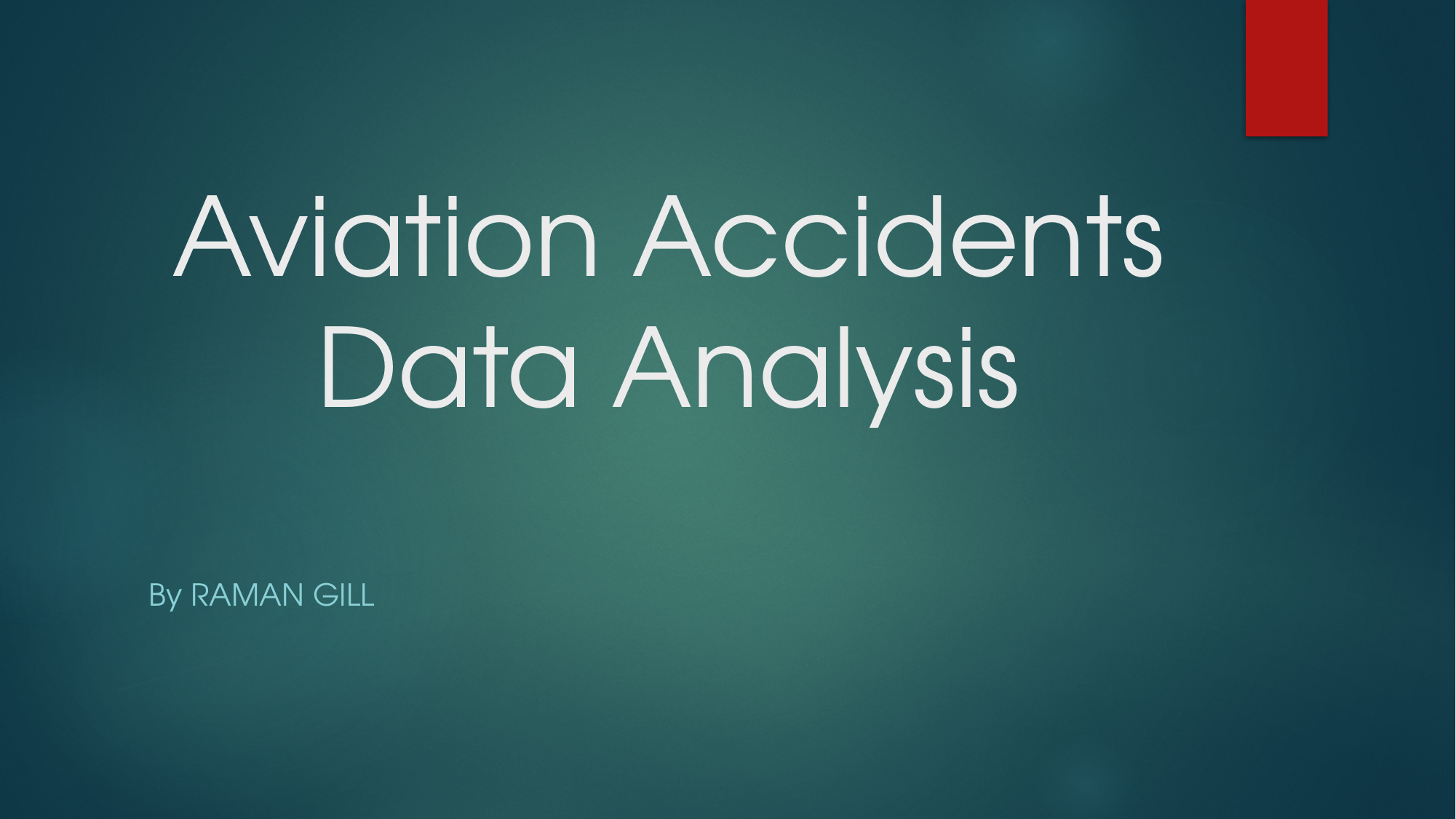

# Aviation Accidents Data Analysis
By Raman Gill